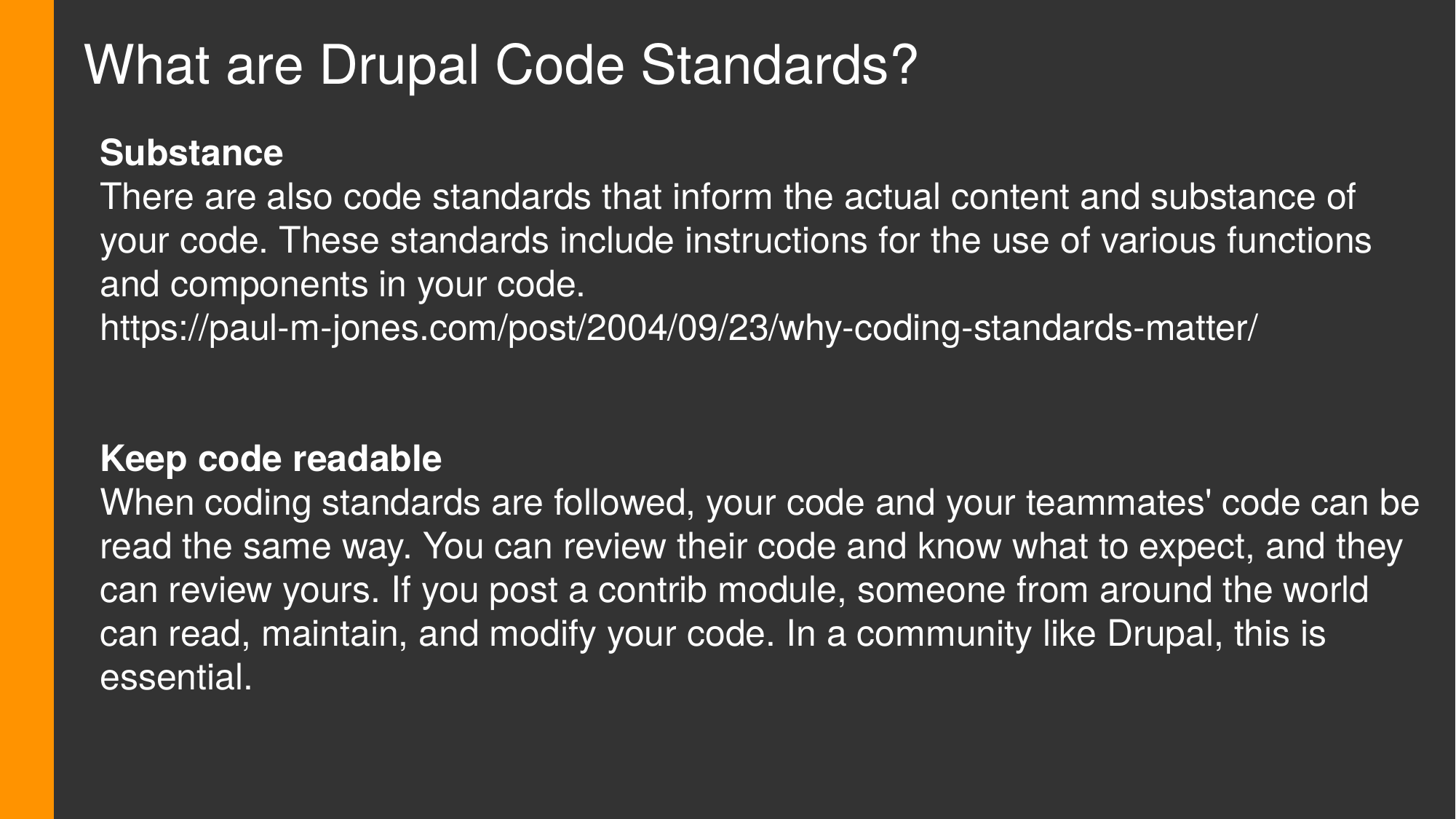

# What are Drupal Code Standards?
Substance
There are also code standards that inform the actual content and substance of your code. These standards include instructions for the use of various functions and components in your code.
https://paul-m-jones.com/post/2004/09/23/why-coding-standards-matter/

Keep code readable
When coding standards are followed, your code and your teammates' code can be read the same way. You can review their code and know what to expect, and they can review yours. If you post a contrib module, someone from around the world can read, maintain, and modify your code. In a community like Drupal, this is essential.